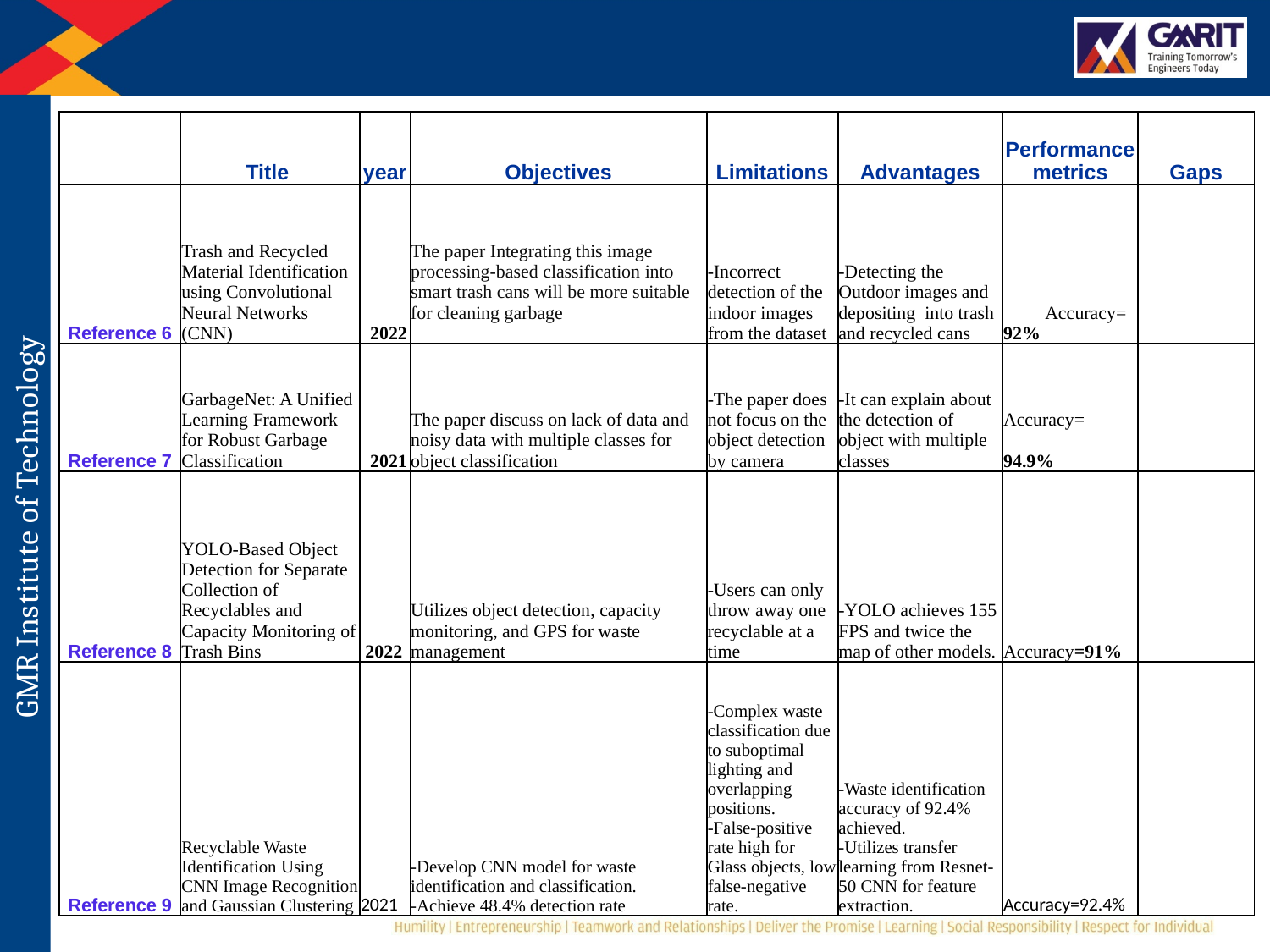

|  | Title | year | Objectives | Limitations | Advantages | Performance metrics | Gaps |
| --- | --- | --- | --- | --- | --- | --- | --- |
| Reference 6 | Trash and Recycled Material Identification using Convolutional Neural Networks (CNN) | 2022 | The paper Integrating this image processing-based classification into smart trash cans will be more suitable for cleaning garbage | -Incorrect detection of the indoor images from the dataset | -Detecting the Outdoor images and depositing into trash and recycled cans | Accuracy= 92% |  |
| Reference 7 | GarbageNet: A Unified Learning Framework for Robust Garbage Classification | 2021 | The paper discuss on lack of data and noisy data with multiple classes for object classification | -The paper does not focus on the object detection by camera | -It can explain about the detection of object with multiple classes | Accuracy= 94.9% |  |
| Reference 8 | YOLO-Based Object Detection for Separate Collection of Recyclables and Capacity Monitoring of Trash Bins | 2022 | Utilizes object detection, capacity monitoring, and GPS for waste management | -Users can only throw away one recyclable at a time | -YOLO achieves 155 FPS and twice the map of other models. | Accuracy=91% |  |
| Reference 9 | Recyclable Waste Identification Using CNN Image Recognition and Gaussian Clustering | 2021 | -Develop CNN model for waste identification and classification. -Achieve 48.4% detection rate | -Complex waste classification due to suboptimal lighting and overlapping positions. -False-positive rate high for Glass objects, low false-negative rate. | -Waste identification accuracy of 92.4% achieved.  -Utilizes transfer learning from Resnet-50 CNN for feature extraction. | Accuracy=92.4% |  |